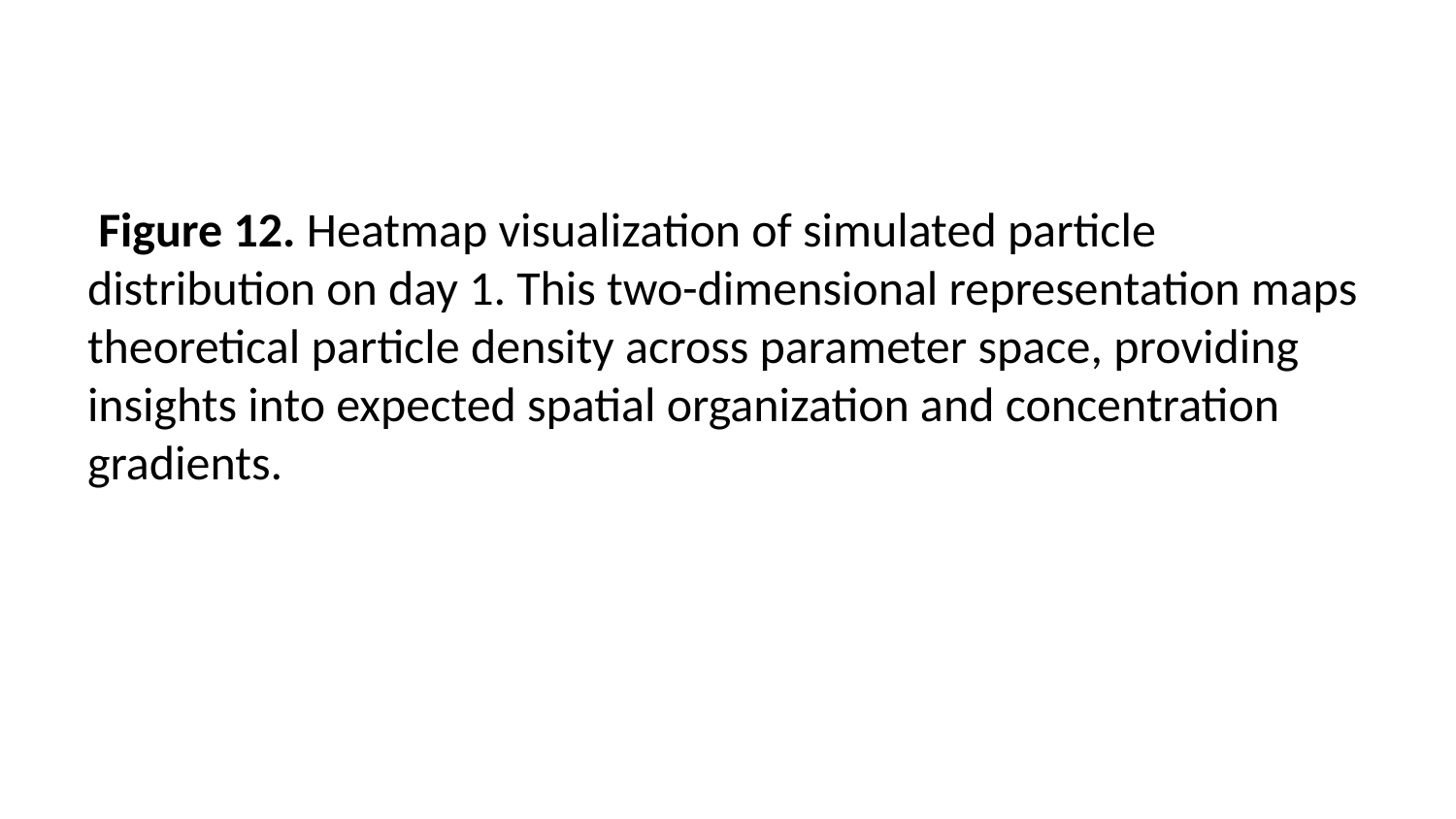

Figure 12. Heatmap visualization of simulated particle distribution on day 1. This two-dimensional representation maps theoretical particle density across parameter space, providing insights into expected spatial organization and concentration gradients.